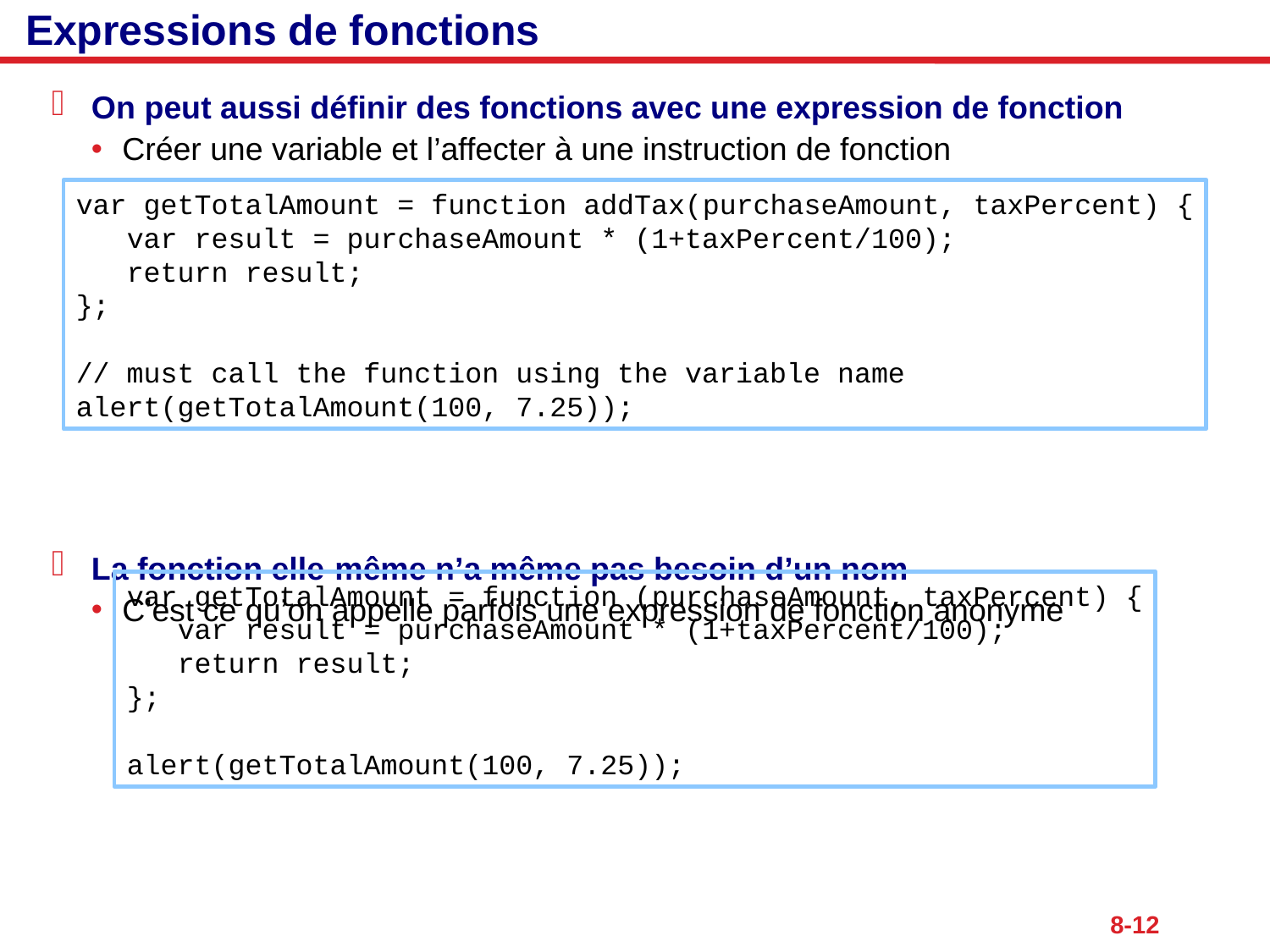

# Expressions de fonctions
On peut aussi définir des fonctions avec une expression de fonction
Créer une variable et l’affecter à une instruction de fonction

La fonction elle-même n’a même pas besoin d’un nom
C’est ce qu’on appelle parfois une expression de fonction anonyme

var getTotalAmount = function addTax(purchaseAmount, taxPercent) {
   var result = purchaseAmount * (1+taxPercent/100);
   return result;
};

// must call the function using the variable name
alert(getTotalAmount(100, 7.25));
var getTotalAmount = function (purchaseAmount, taxPercent) {
   var result = purchaseAmount * (1+taxPercent/100);
   return result;
};

alert(getTotalAmount(100, 7.25));